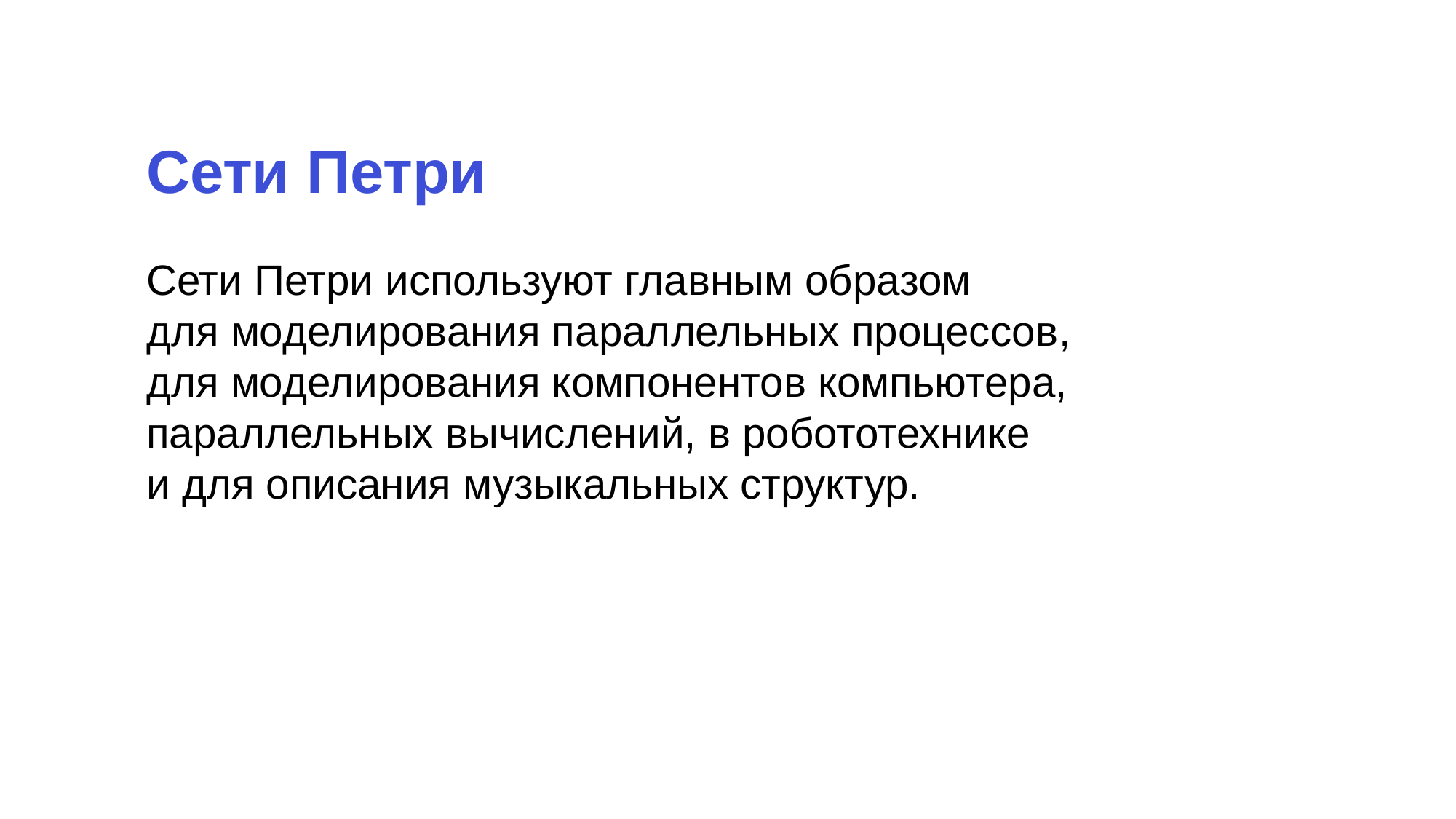

Сети Петри
Сети Петри используют главным образом
для моделирования параллельных процессов,
для моделирования компонентов компьютера, параллельных вычислений, в робототехнике
и для описания музыкальных структур.